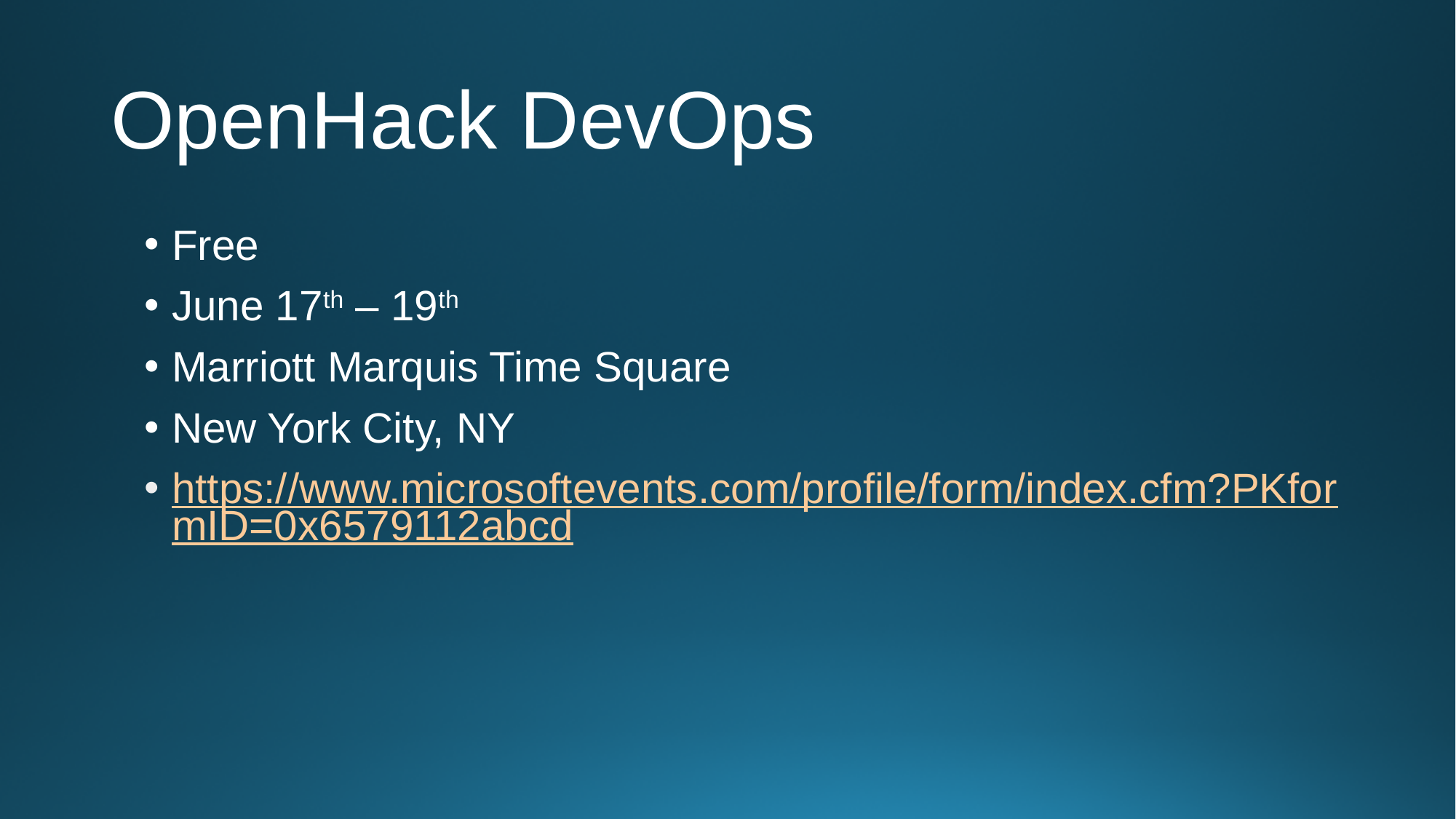

# OpenHack DevOps
Free
June 17th – 19th
Marriott Marquis Time Square
New York City, NY
https://www.microsoftevents.com/profile/form/index.cfm?PKformID=0x6579112abcd